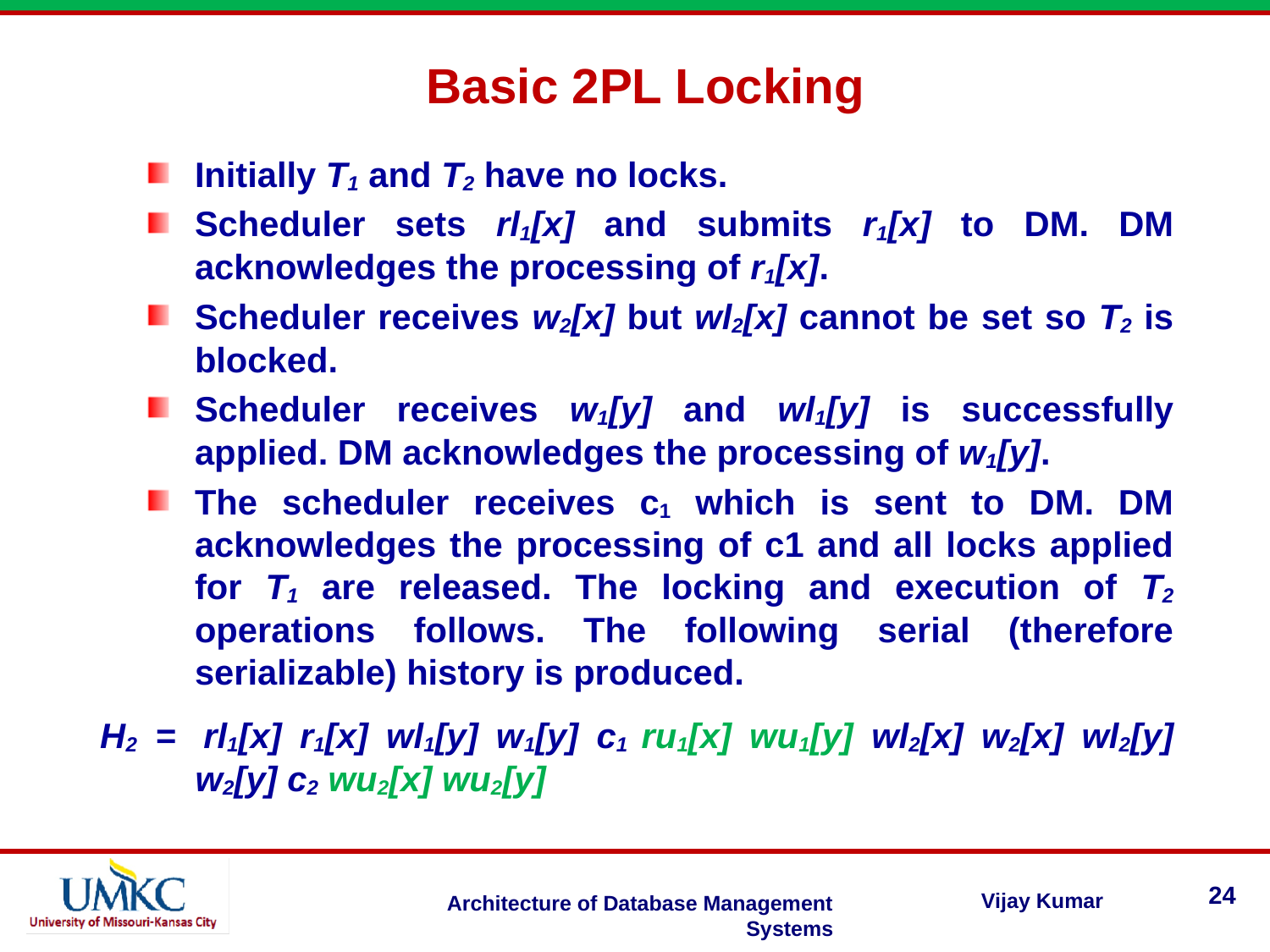

Basic 2PL Locking
Initially T1 and T2 have no locks.
Scheduler sets rl1[x] and submits r1[x] to DM. DM acknowledges the processing of r1[x].
Scheduler receives w2[x] but wl2[x] cannot be set so T2 is blocked.
Scheduler receives w1[y] and wl1[y] is successfully applied. DM acknowledges the processing of w1[y].
The scheduler receives c1 which is sent to DM. DM acknowledges the processing of c1 and all locks applied for T1 are released. The locking and execution of T2 operations follows. The following serial (therefore serializable) history is produced.
H2 =	rl1[x] r1[x] wl1[y] w1[y] c1 ru1[x] wu1[y] wl2[x] w2[x] wl2[y] w2[y] c2 wu2[x] wu2[y]
24